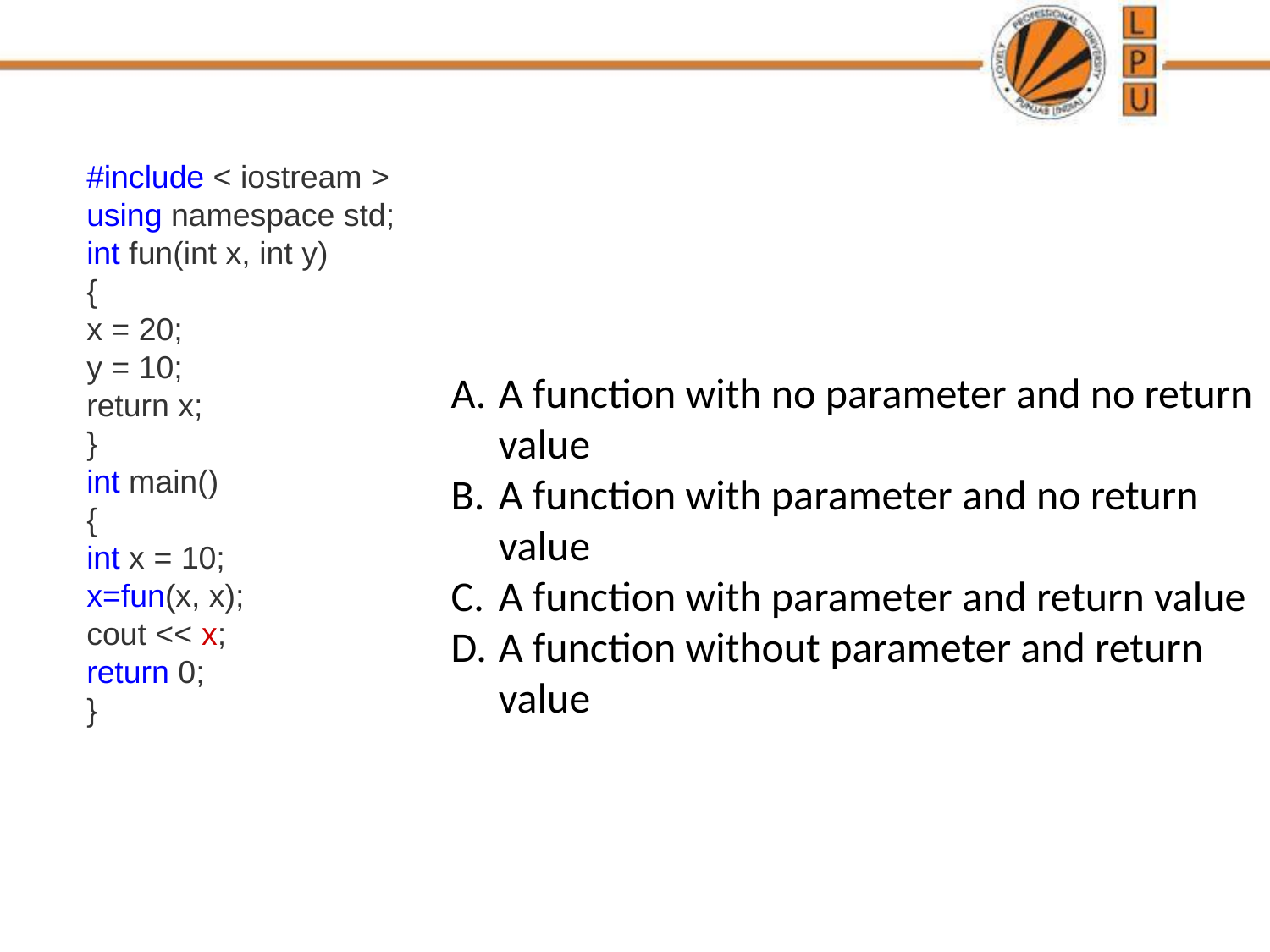

#include < iostream >
using namespace std;
int fun(int x, int y)
{
x = 20;
y = 10;
return x;
}
int main()
{
int x = 10;
x=fun(x, x);
cout << x;
return 0;
}
A function with no parameter and no return value
A function with parameter and no return value
A function with parameter and return value
A function without parameter and return value